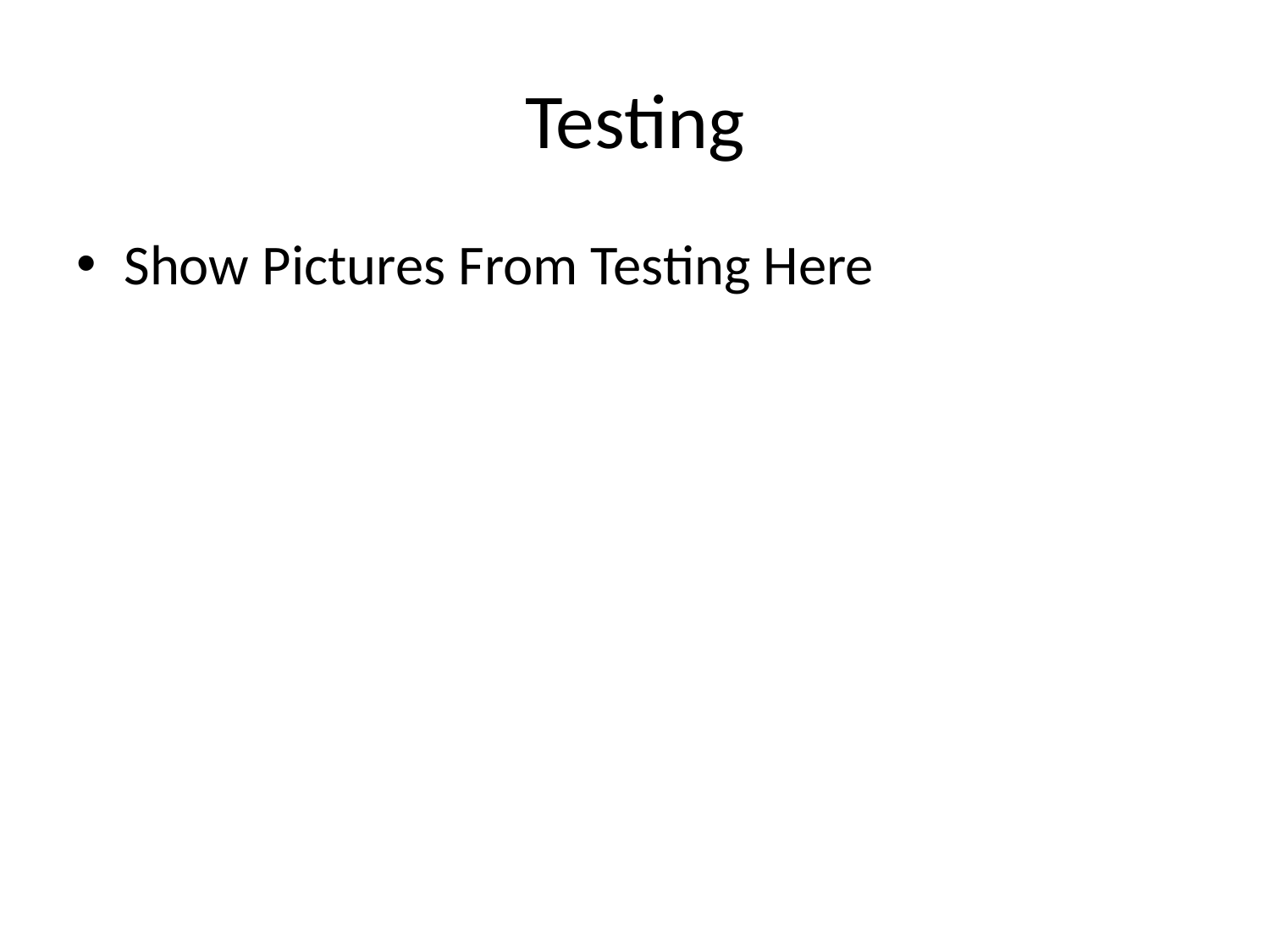

# Testing
Show Pictures From Testing Here